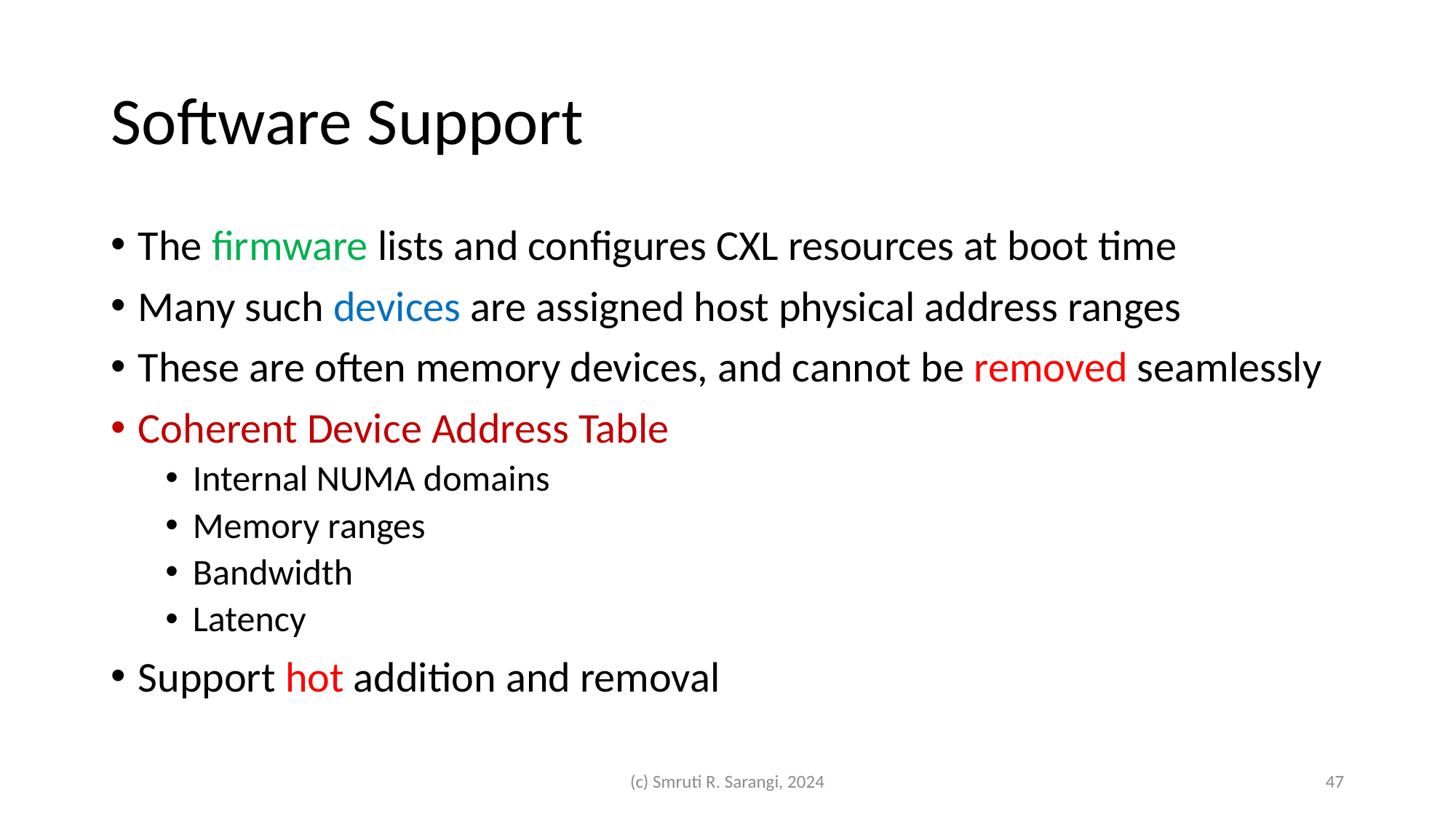

# Software Support
The firmware lists and configures CXL resources at boot time
Many such devices are assigned host physical address ranges
These are often memory devices, and cannot be removed seamlessly
Coherent Device Address Table
Internal NUMA domains
Memory ranges
Bandwidth
Latency
Support hot addition and removal

(c) Smruti R. Sarangi, 2024
47